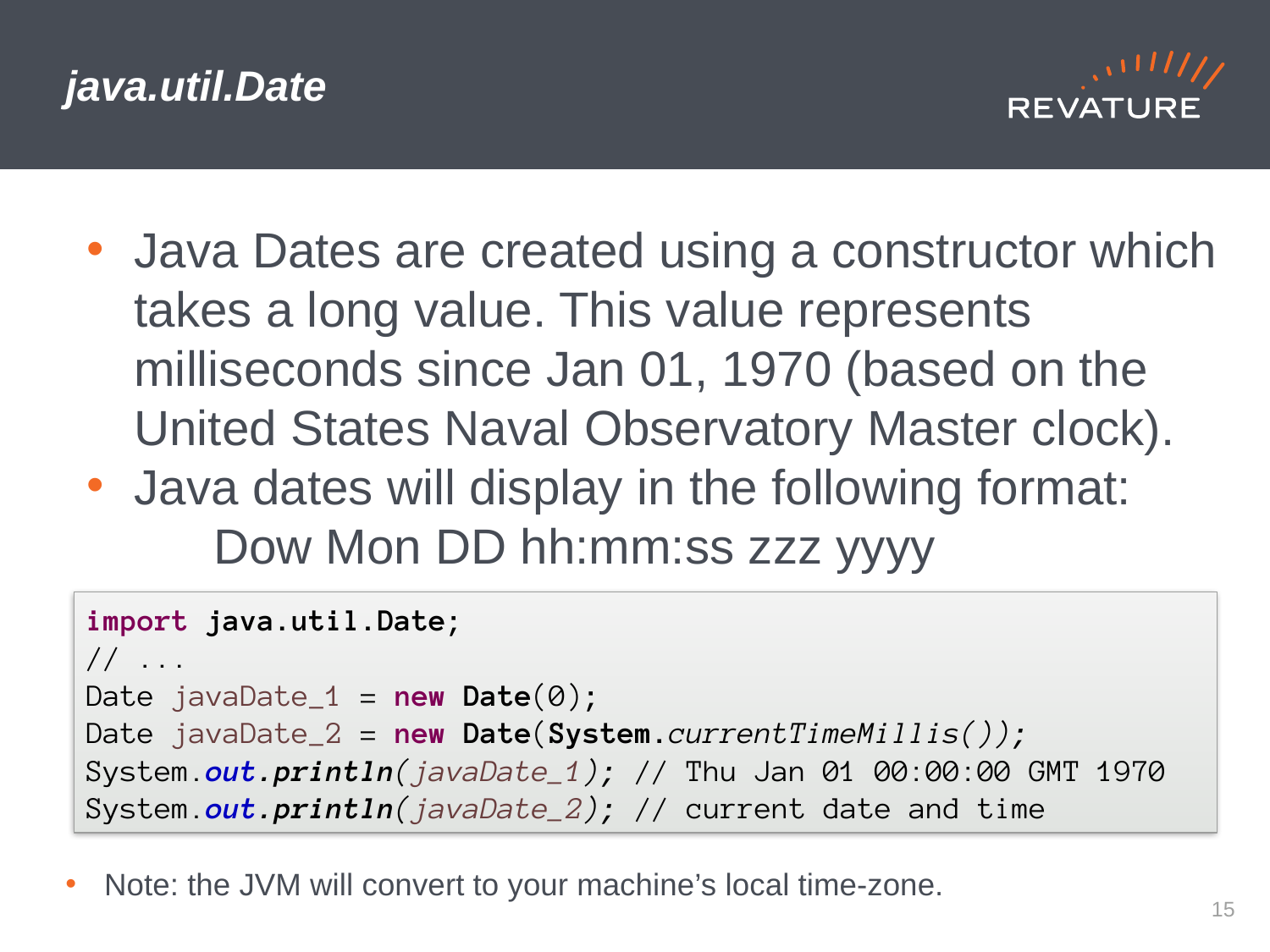

# java.util.Date

Java Dates are created using a constructor which takes a long value. This value represents milliseconds since Jan 01, 1970 (based on the United States Naval Observatory Master clock).
Java dates will display in the following format:
	Dow Mon DD hh:mm:ss zzz yyyy
import java.util.Date;
// ...
Date javaDate_1 = new Date(0);
Date javaDate_2 = new Date(System.currentTimeMillis());
System.out.println(javaDate_1); // Thu Jan 01 00:00:00 GMT 1970
System.out.println(javaDate_2); // current date and time
Note: the JVM will convert to your machine’s local time-zone.
15